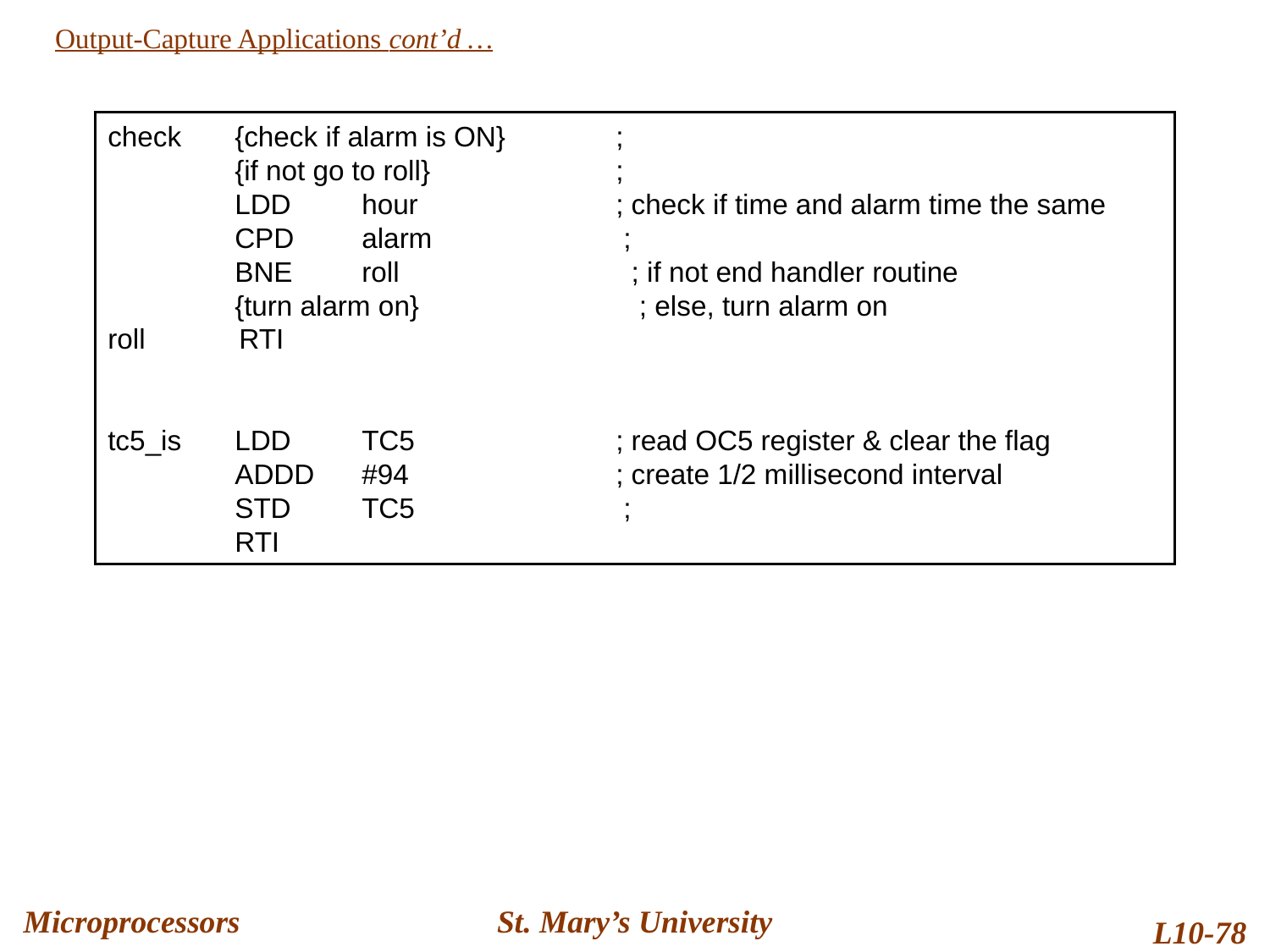

Output-Capture Applications cont’d …
check  	{check if alarm is ON}	;
	{if not go to roll}		;
	LDD     	hour		; check if time and alarm time the same
	CPD     	alarm		 ;
	BNE     	roll		  ; if not end handler routine
	{turn alarm on}		   ; else, turn alarm on
roll            RTI

tc5_is    	LDD     	TC5             	; read OC5 register & clear the flag
	ADDD    	#94            	; create 1/2 millisecond interval
	STD     	TC5              	 ;
	RTI
Microprocessors
St. Mary’s University
L10-78